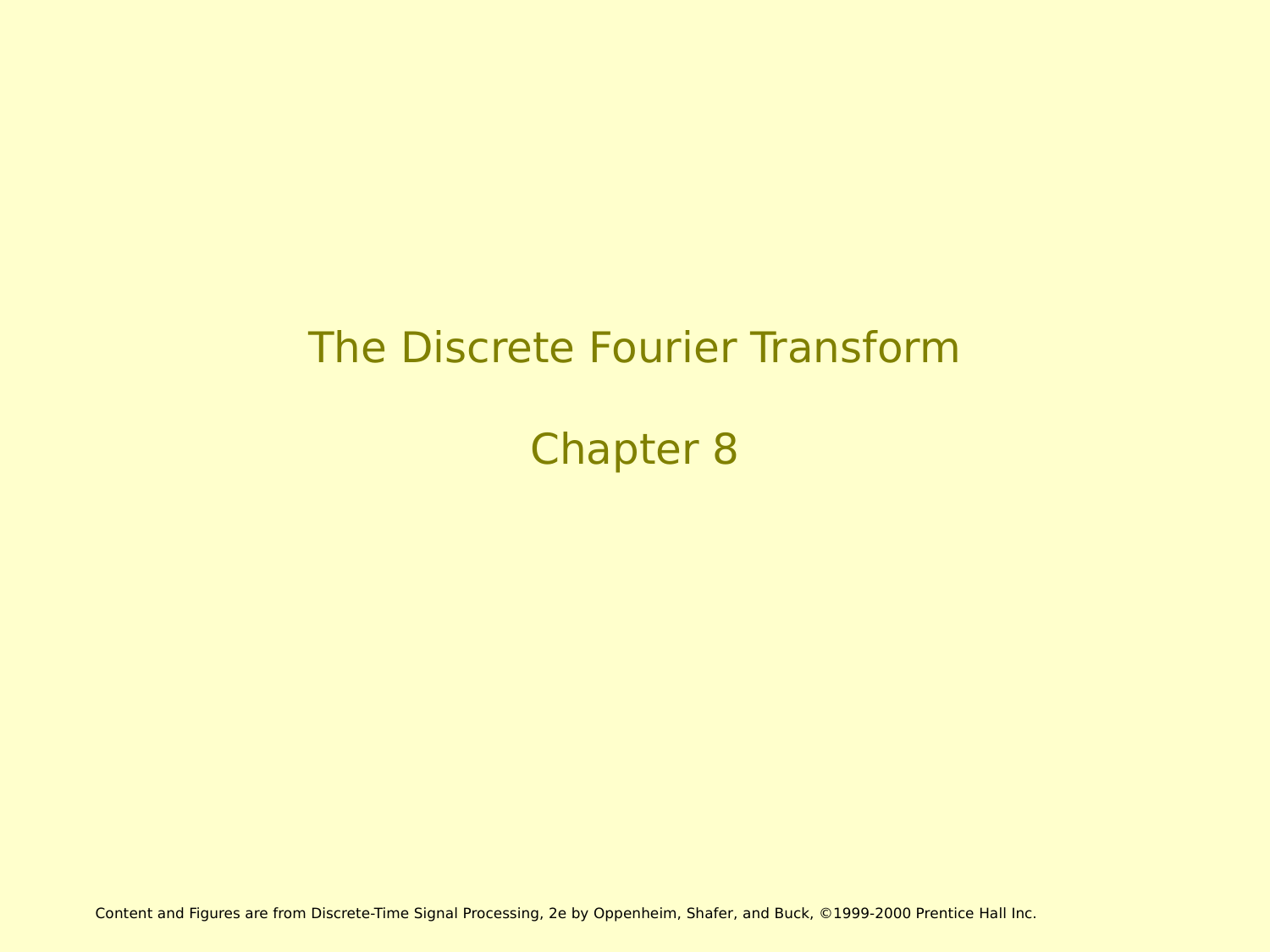

# The Discrete Fourier Transform Chapter 8
Content and Figures are from Discrete-Time Signal Processing, 2e by Oppenheim, Shafer, and Buck, ©1999-2000 Prentice Hall Inc.